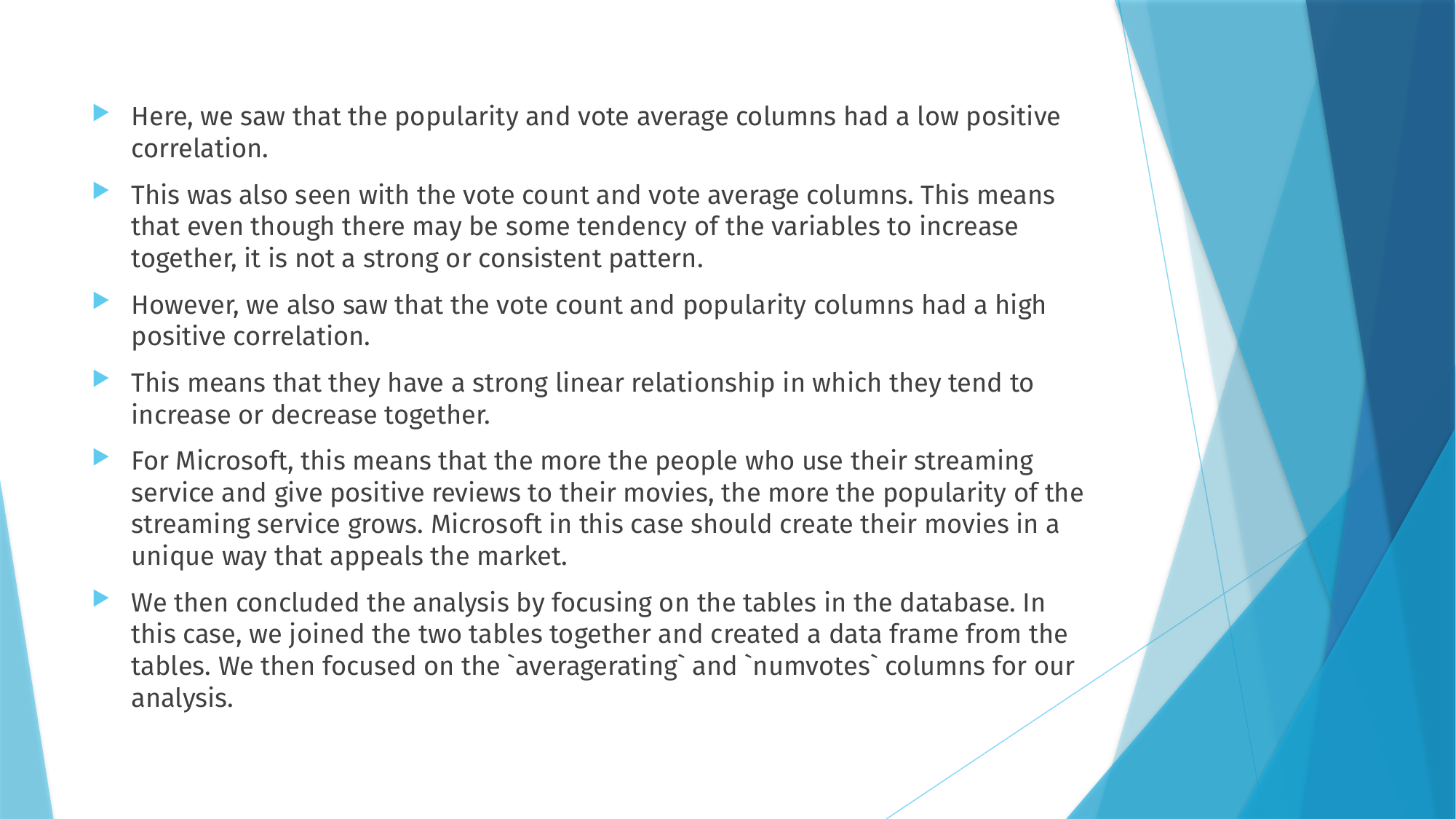

Here, we saw that the popularity and vote average columns had a low positive correlation.
This was also seen with the vote count and vote average columns. This means that even though there may be some tendency of the variables to increase together, it is not a strong or consistent pattern.
However, we also saw that the vote count and popularity columns had a high positive correlation.
This means that they have a strong linear relationship in which they tend to increase or decrease together.
For Microsoft, this means that the more the people who use their streaming service and give positive reviews to their movies, the more the popularity of the streaming service grows. Microsoft in this case should create their movies in a unique way that appeals the market.
We then concluded the analysis by focusing on the tables in the database. In this case, we joined the two tables together and created a data frame from the tables. We then focused on the `averagerating` and `numvotes` columns for our analysis.